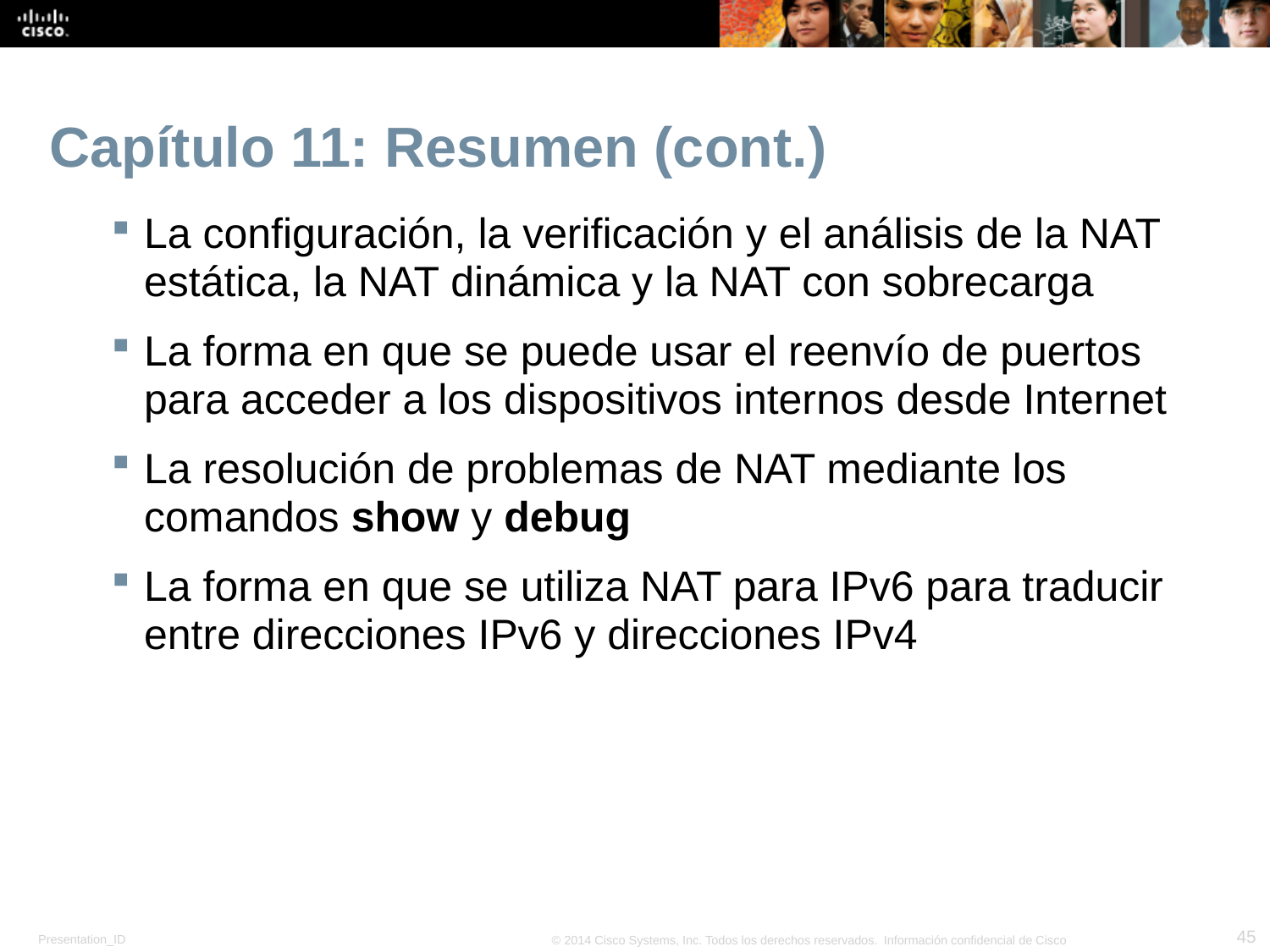

# Capítulo 11: Resumen (cont.)
La configuración, la verificación y el análisis de la NAT estática, la NAT dinámica y la NAT con sobrecarga
La forma en que se puede usar el reenvío de puertos para acceder a los dispositivos internos desde Internet
La resolución de problemas de NAT mediante los comandos show y debug
La forma en que se utiliza NAT para IPv6 para traducir entre direcciones IPv6 y direcciones IPv4